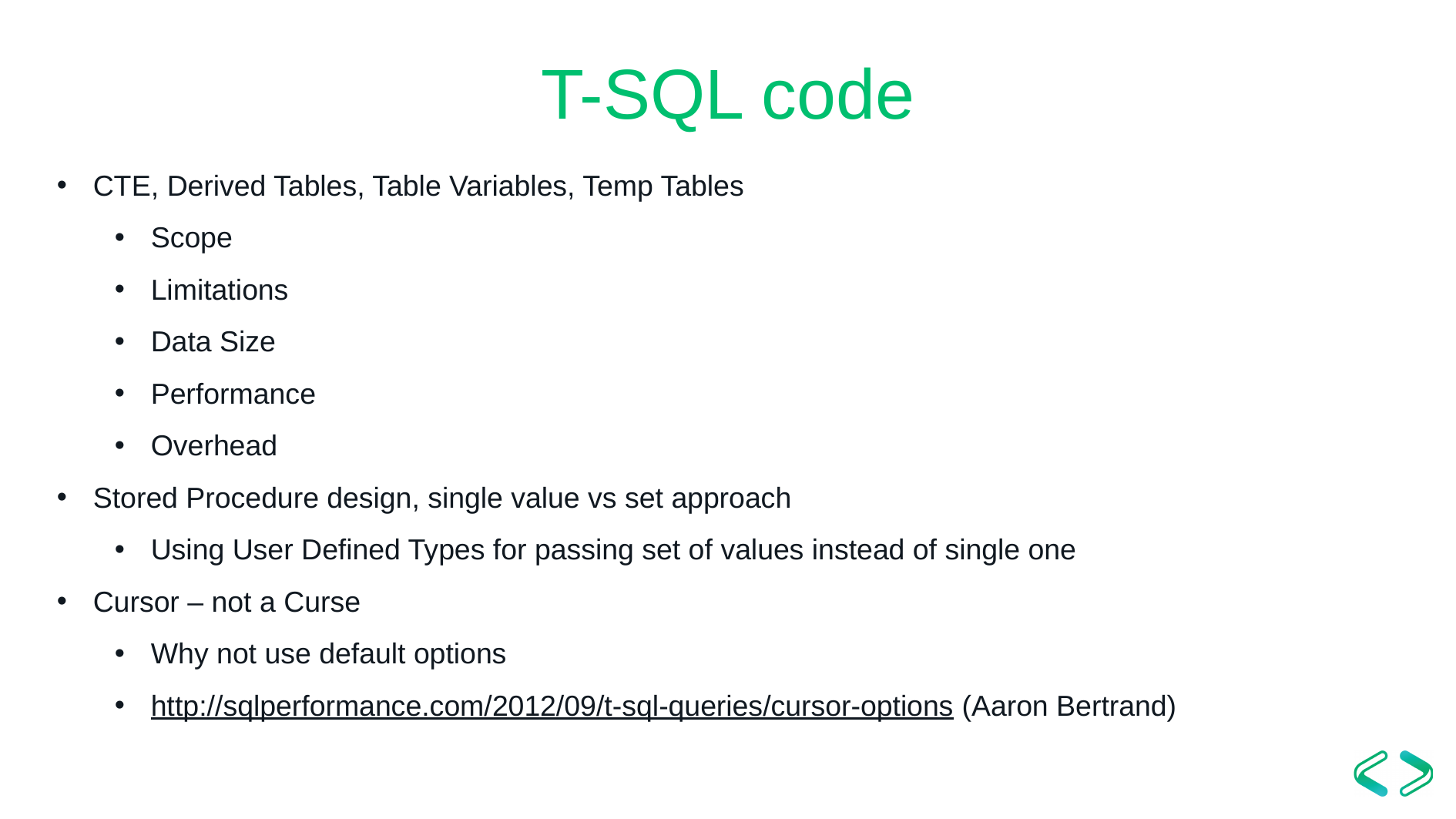

# T-SQL code
CTE, Derived Tables, Table Variables, Temp Tables
Scope
Limitations
Data Size
Performance
Overhead
Stored Procedure design, single value vs set approach
Using User Defined Types for passing set of values instead of single one
Cursor – not a Curse
Why not use default options
http://sqlperformance.com/2012/09/t-sql-queries/cursor-options (Aaron Bertrand)